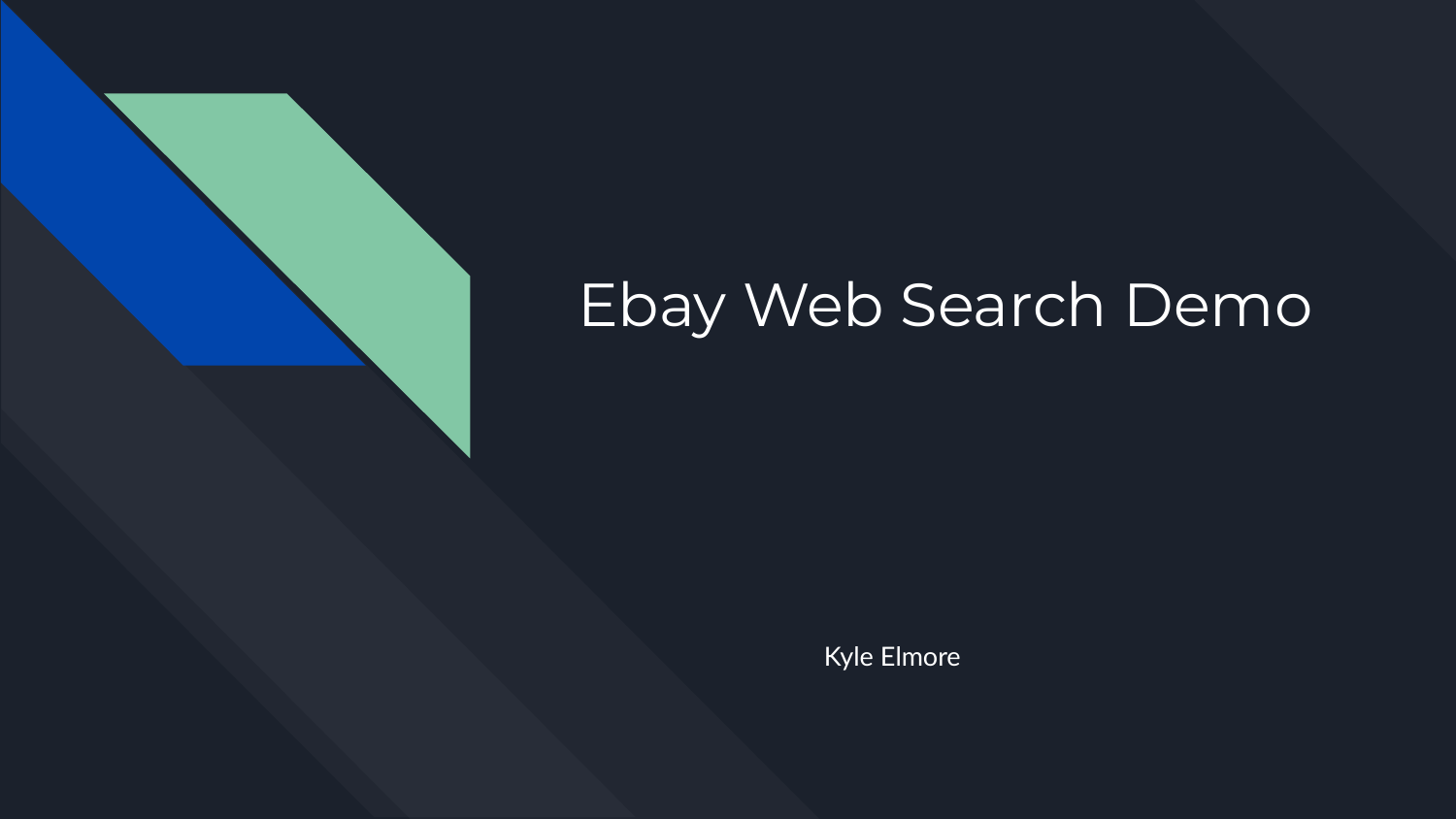

# Ebay Web Search Demo
Kyle Elmore